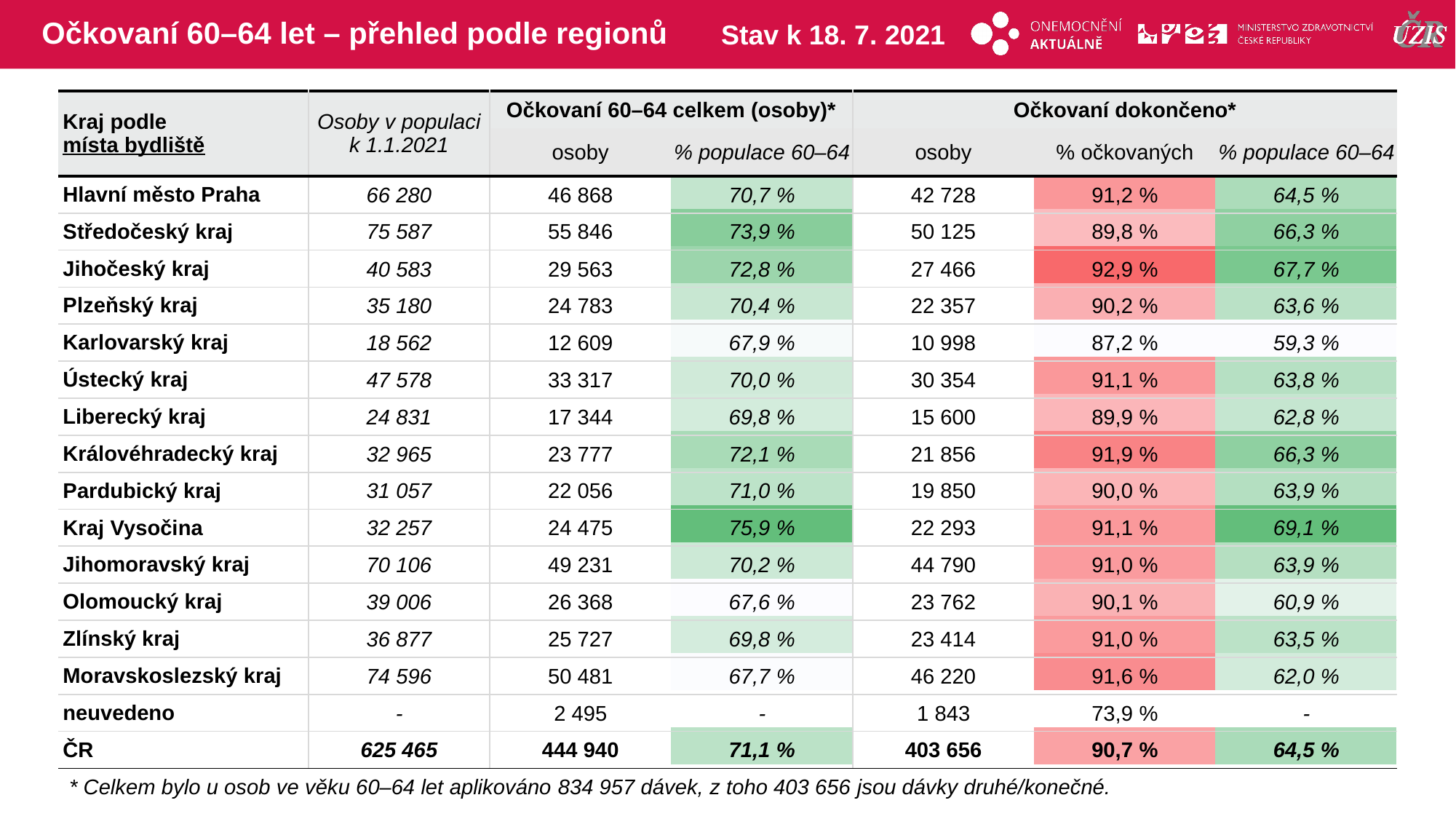

# Očkovaní 60–64 let – přehled podle regionů
Stav k 18. 7. 2021
| Kraj podle místa bydliště | Osoby v populaci k 1.1.2021 | Očkovaní 60–64 celkem (osoby)\* |  | Očkovaní dokončeno\* |  |  |
| --- | --- | --- | --- | --- | --- | --- |
|  |  | osoby | % populace 60–64 | osoby | % očkovaných | % populace 60–64 |
| Hlavní město Praha | 66 280 | 46 868 | 70,7 % | 42 728 | 91,2 % | 64,5 % |
| Středočeský kraj | 75 587 | 55 846 | 73,9 % | 50 125 | 89,8 % | 66,3 % |
| Jihočeský kraj | 40 583 | 29 563 | 72,8 % | 27 466 | 92,9 % | 67,7 % |
| Plzeňský kraj | 35 180 | 24 783 | 70,4 % | 22 357 | 90,2 % | 63,6 % |
| Karlovarský kraj | 18 562 | 12 609 | 67,9 % | 10 998 | 87,2 % | 59,3 % |
| Ústecký kraj | 47 578 | 33 317 | 70,0 % | 30 354 | 91,1 % | 63,8 % |
| Liberecký kraj | 24 831 | 17 344 | 69,8 % | 15 600 | 89,9 % | 62,8 % |
| Královéhradecký kraj | 32 965 | 23 777 | 72,1 % | 21 856 | 91,9 % | 66,3 % |
| Pardubický kraj | 31 057 | 22 056 | 71,0 % | 19 850 | 90,0 % | 63,9 % |
| Kraj Vysočina | 32 257 | 24 475 | 75,9 % | 22 293 | 91,1 % | 69,1 % |
| Jihomoravský kraj | 70 106 | 49 231 | 70,2 % | 44 790 | 91,0 % | 63,9 % |
| Olomoucký kraj | 39 006 | 26 368 | 67,6 % | 23 762 | 90,1 % | 60,9 % |
| Zlínský kraj | 36 877 | 25 727 | 69,8 % | 23 414 | 91,0 % | 63,5 % |
| Moravskoslezský kraj | 74 596 | 50 481 | 67,7 % | 46 220 | 91,6 % | 62,0 % |
| neuvedeno | - | 2 495 | - | 1 843 | 73,9 % | - |
| ČR | 625 465 | 444 940 | 71,1 % | 403 656 | 90,7 % | 64,5 % |
|  |  |  |  |  |  |
| --- | --- | --- | --- | --- | --- |
|  |  |  |  |  |  |
|  |  |  |  |  |  |
|  |  |  |  |  |  |
|  |  |  |  |  |  |
|  |  |  |  |  |  |
|  |  |  |  |  |  |
|  |  |  |  |  |  |
|  |  |  |  |  |  |
|  |  |  |  |  |  |
|  |  |  |  |  |  |
|  |  |  |  |  |  |
|  |  |  |  |  |  |
|  |  |  |  |  |  |
|  |  |  |  |  |  |
|  |  |  |  |  |  |
* Celkem bylo u osob ve věku 60–64 let aplikováno 834 957 dávek, z toho 403 656 jsou dávky druhé/konečné.